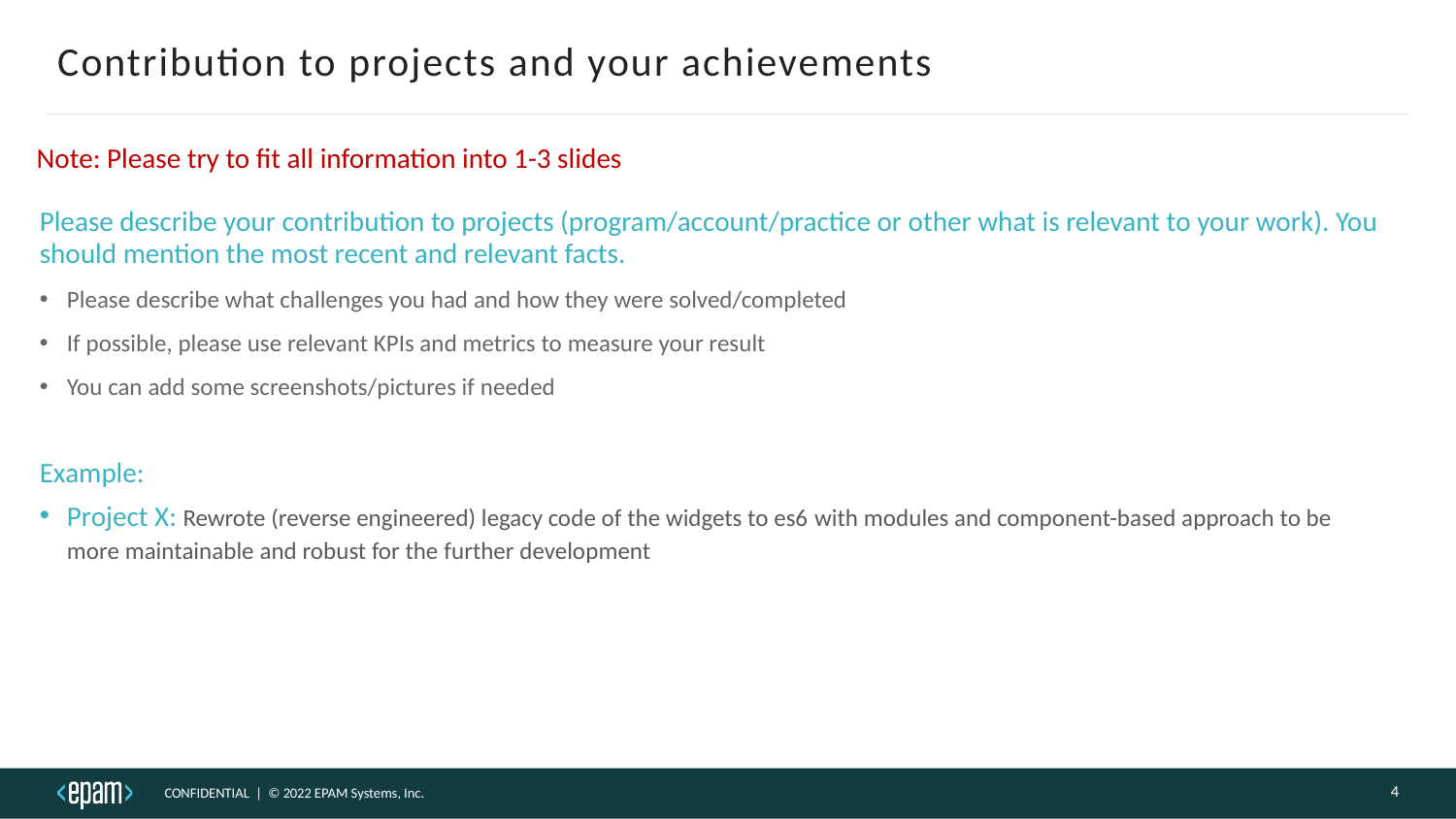

# Contribution to projects and your achievements
Note: Please try to fit all information into 1-3 slides
Please describe your contribution to projects (program/account/practice or other what is relevant to your work). You should mention the most recent and relevant facts.
Please describe what challenges you had and how they were solved/completed
If possible, please use relevant KPIs and metrics to measure your result
You can add some screenshots/pictures if needed

Example:
Project X: Rewrote (reverse engineered) legacy code of the widgets to es6 with modules and component-based approach to be more maintainable and robust for the further development

4